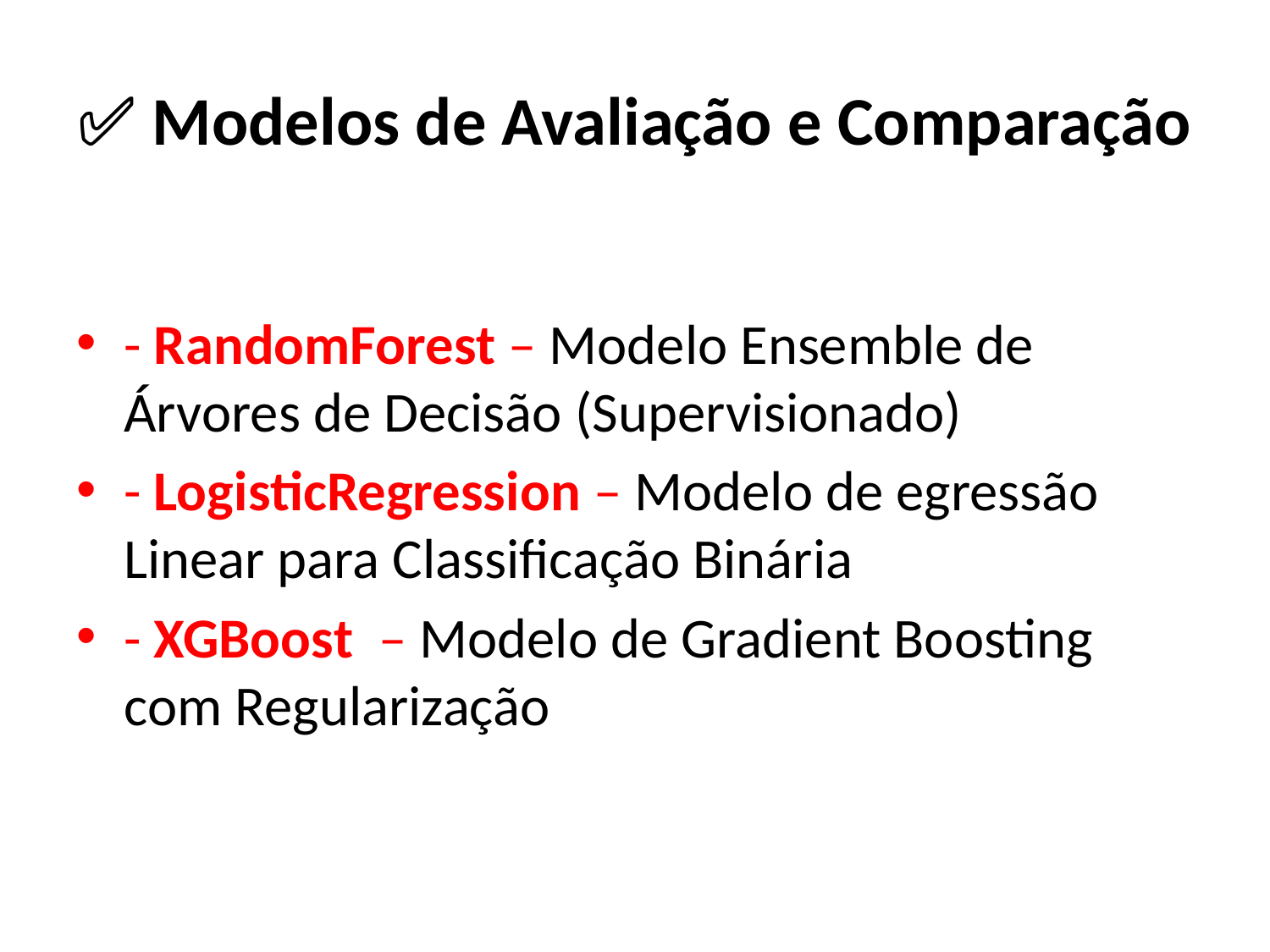

# ✅ Modelos de Avaliação e Comparação

- RandomForest – Modelo Ensemble de Árvores de Decisão (Supervisionado)
- LogisticRegression – Modelo de egressão Linear para Classificação Binária
- XGBoost  – Modelo de Gradient Boosting com Regularização